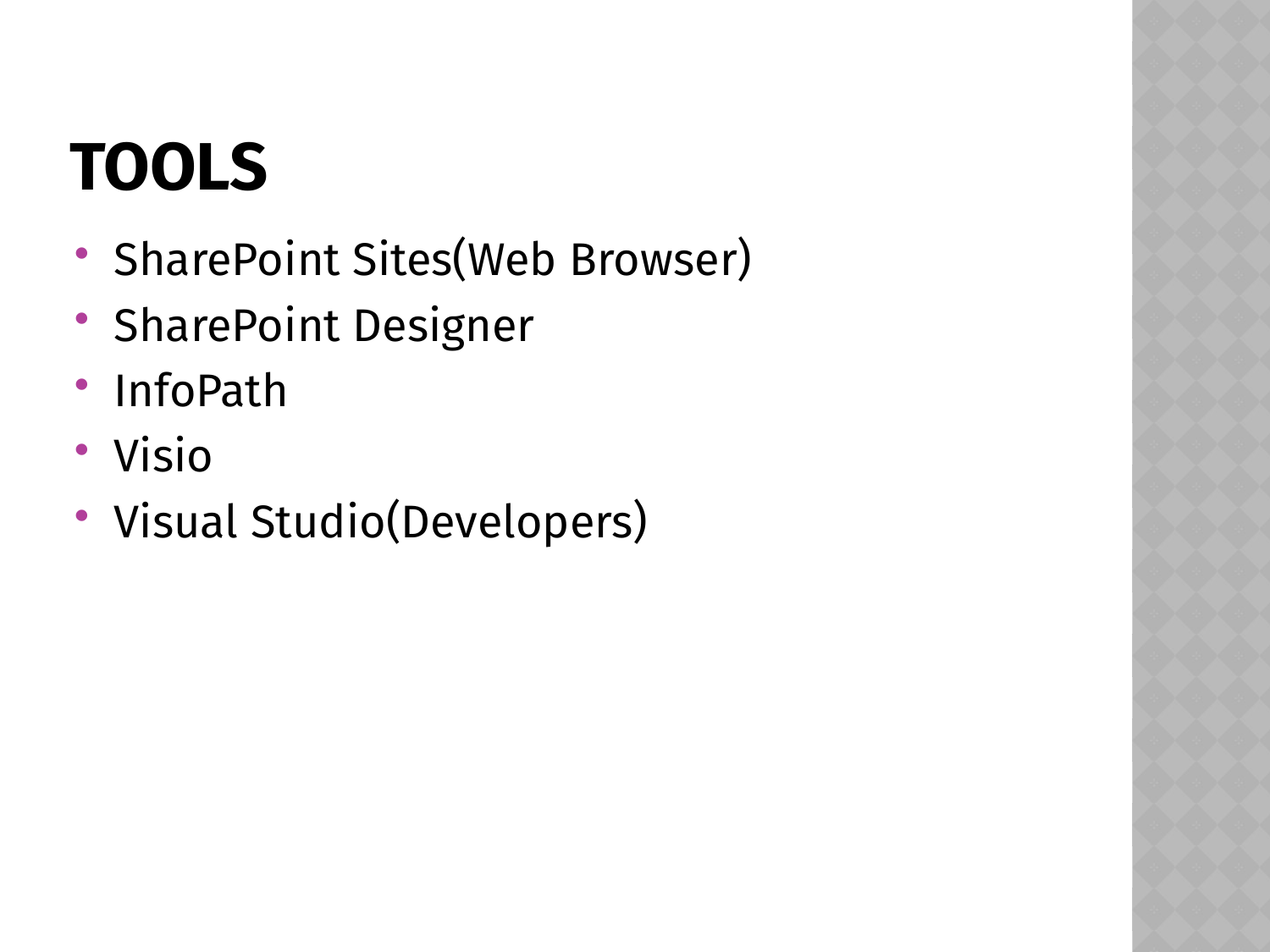

# tools
SharePoint Sites(Web Browser)
SharePoint Designer
InfoPath
Visio
Visual Studio(Developers)